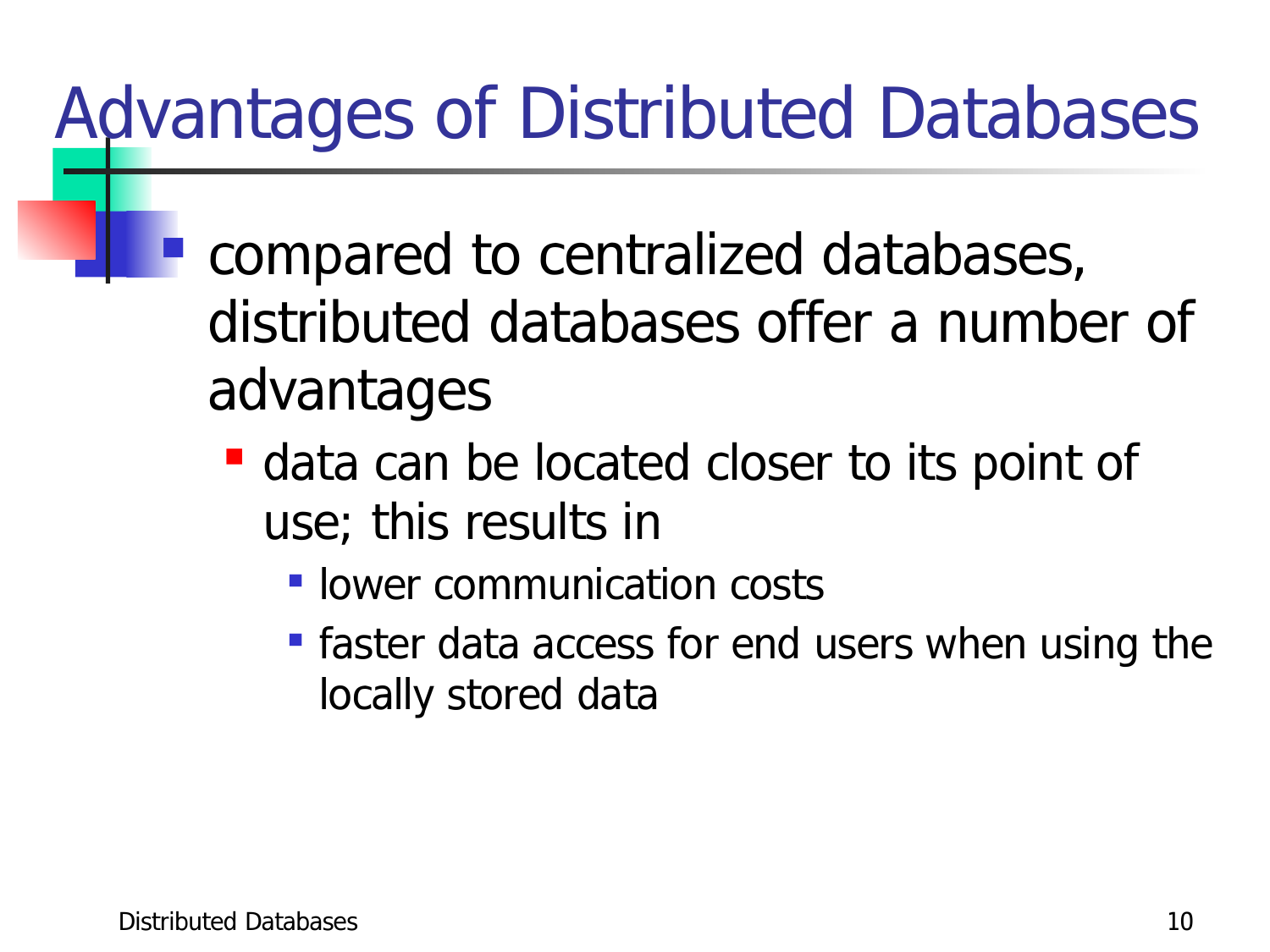

# Advantages of Distributed Databases
compared to centralized databases, distributed databases offer a number of advantages
data can be located closer to its point of use; this results in
lower communication costs
faster data access for end users when using the locally stored data
Distributed Databases
10